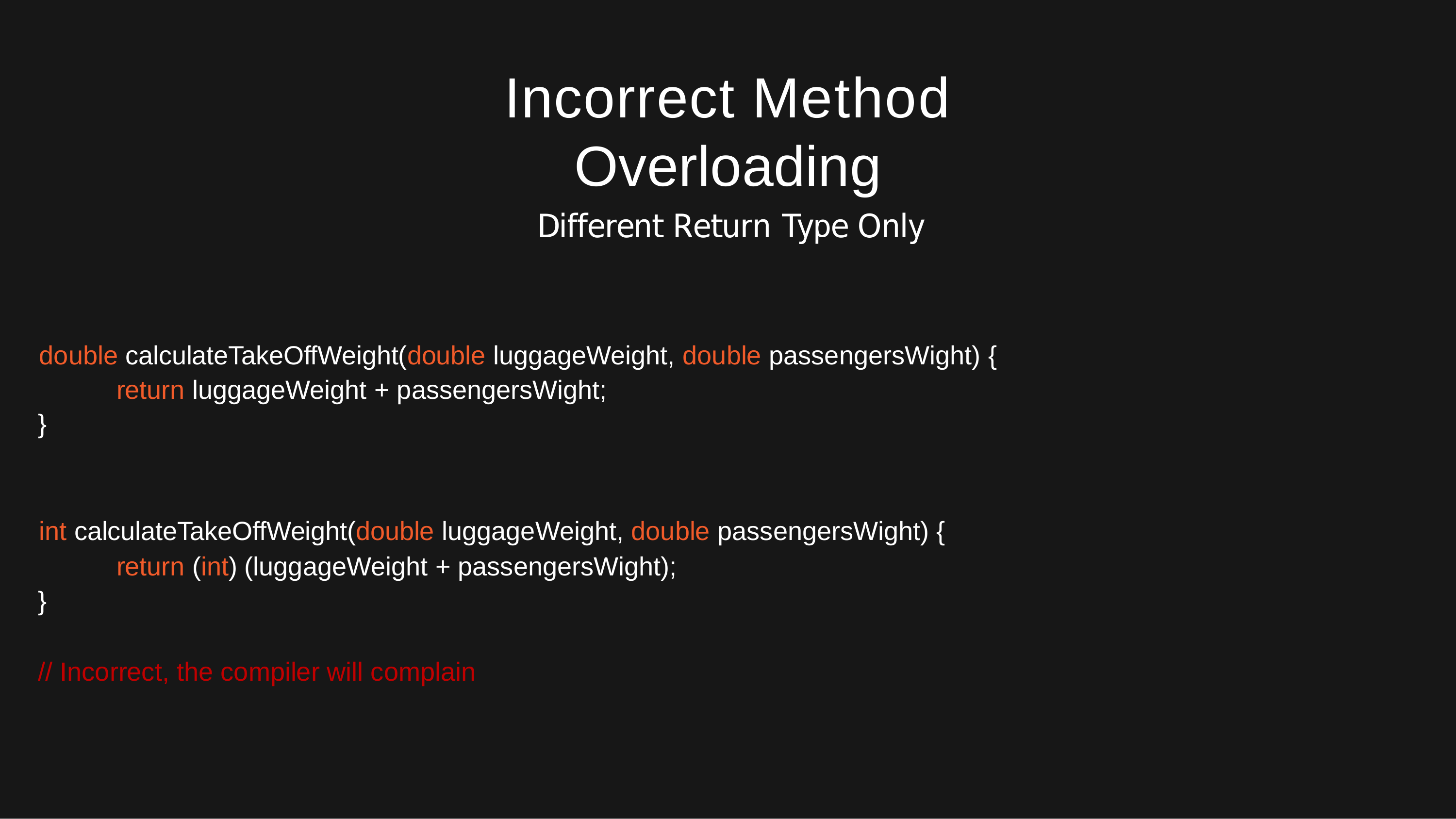

# Incorrect Method Overloading
Different Return Type Only
double calculateTakeOffWeight(double luggageWeight, double passengersWight) {  return luggageWeight + passengersWight;
}

int calculateTakeOffWeight(double luggageWeight, double passengersWight) {  return (int) (luggageWeight + passengersWight);
}

// Incorrect, the compiler will complain
10